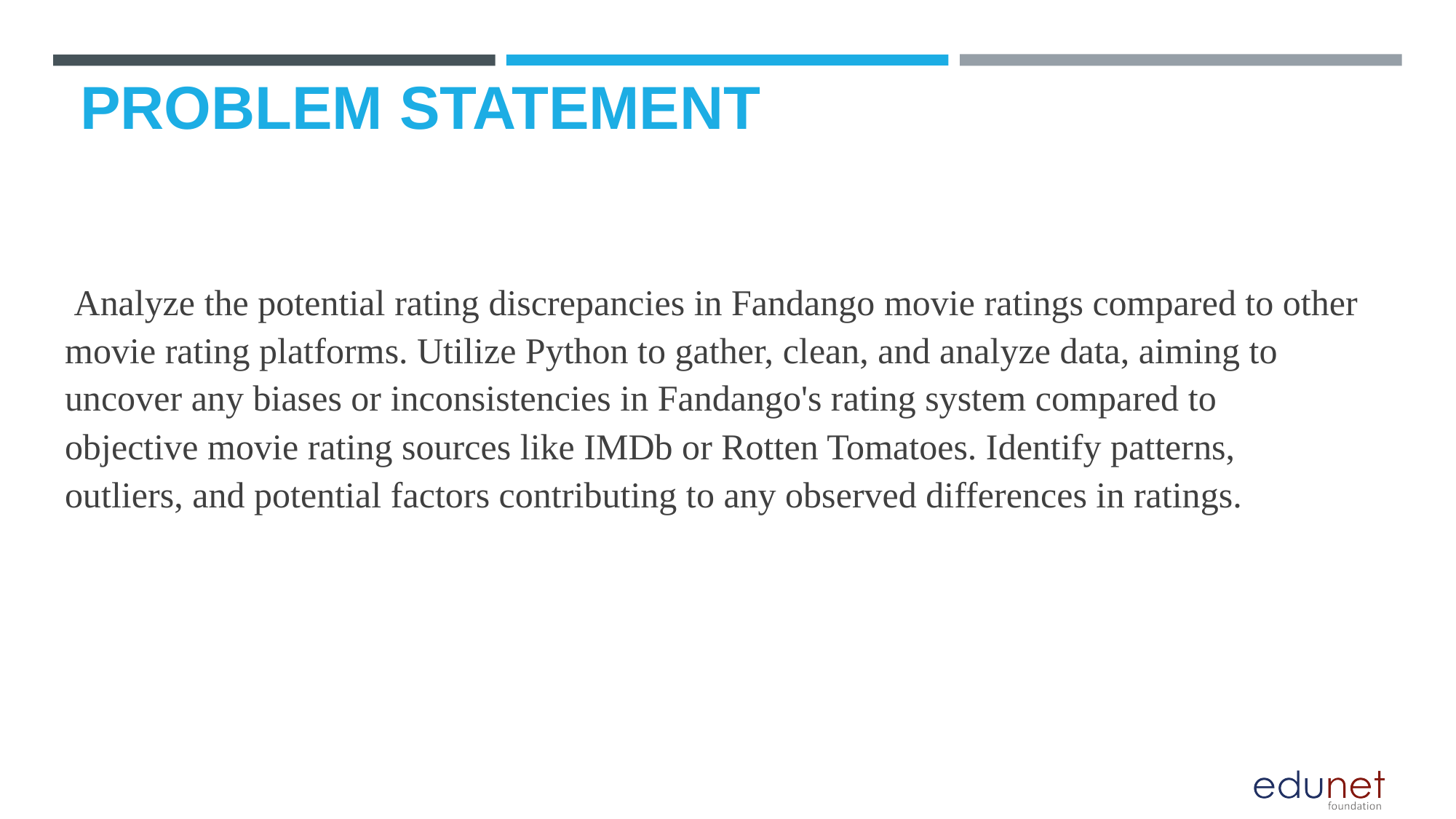

# Problem Statement
 Analyze the potential rating discrepancies in Fandango movie ratings compared to other movie rating platforms. Utilize Python to gather, clean, and analyze data, aiming to uncover any biases or inconsistencies in Fandango's rating system compared to objective movie rating sources like IMDb or Rotten Tomatoes. Identify patterns, outliers, and potential factors contributing to any observed differences in ratings.